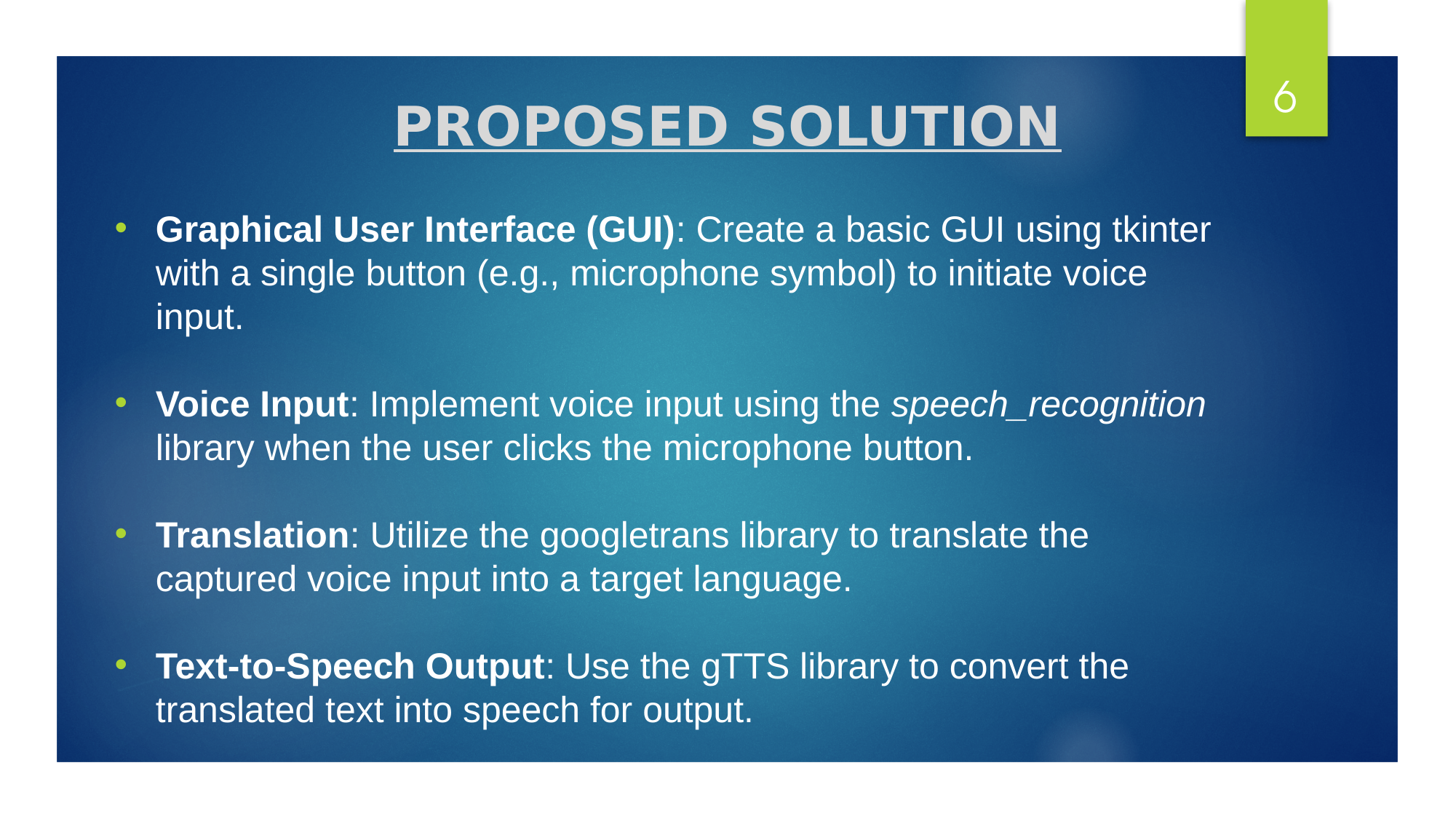

PROPOSED SOLUTION

6
Graphical User Interface (GUI): Create a basic GUI using tkinter with a single button (e.g., microphone symbol) to initiate voice input.

Voice Input: Implement voice input using the speech_recognition library when the user clicks the microphone button.

Translation: Utilize the googletrans library to translate the captured voice input into a target language.

Text-to-Speech Output: Use the gTTS library to convert the translated text into speech for output.